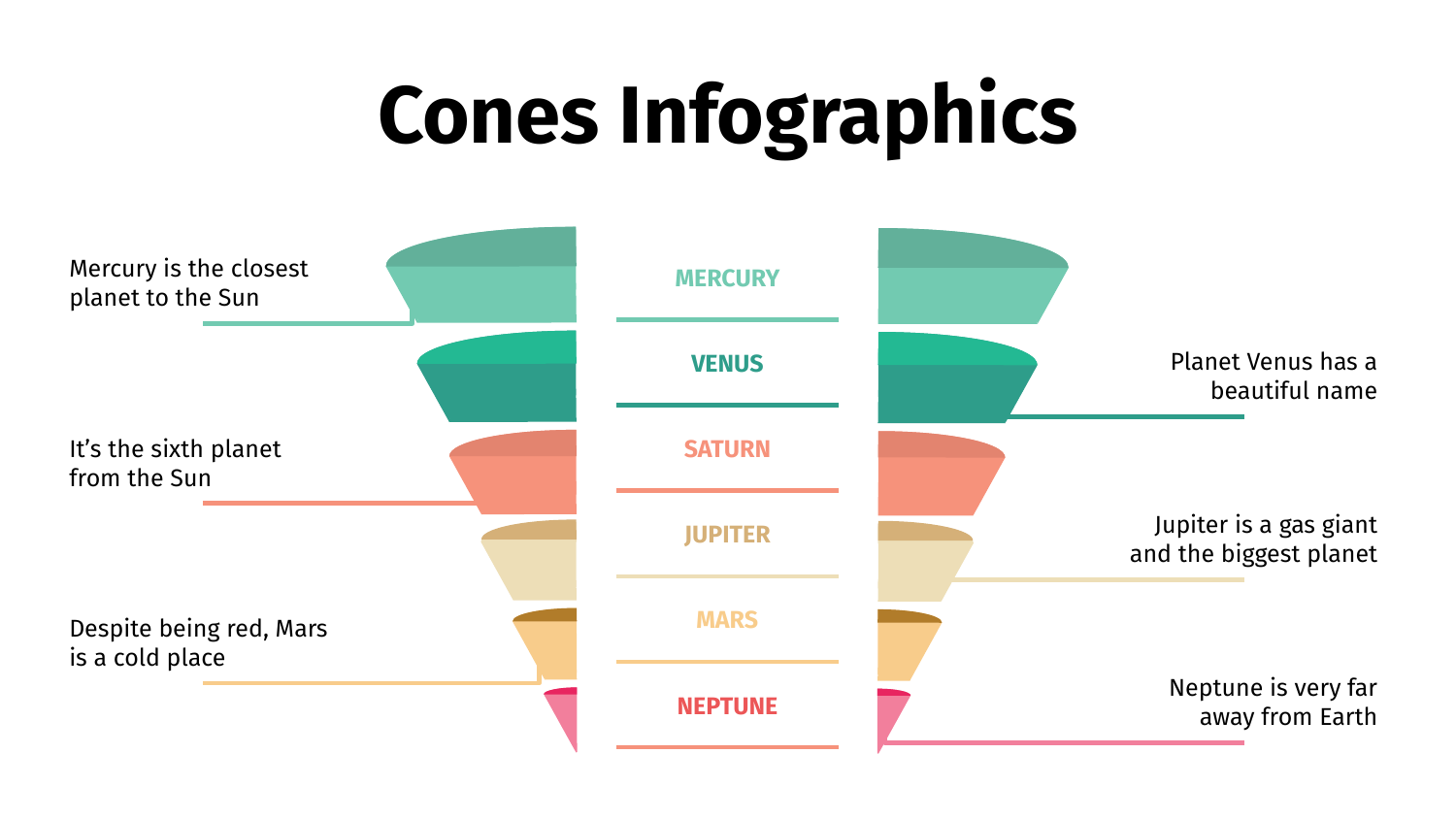

# Cones Infographics

Mercury is the closest planet to the Sun
MERCURY
VENUS
Planet Venus has a beautiful name
SATURN
It’s the sixth planet from the Sun
Jupiter is a gas giant and the biggest planet
JUPITER
MARS
Despite being red, Mars is a cold place
Neptune is very far away from Earth
NEPTUNE